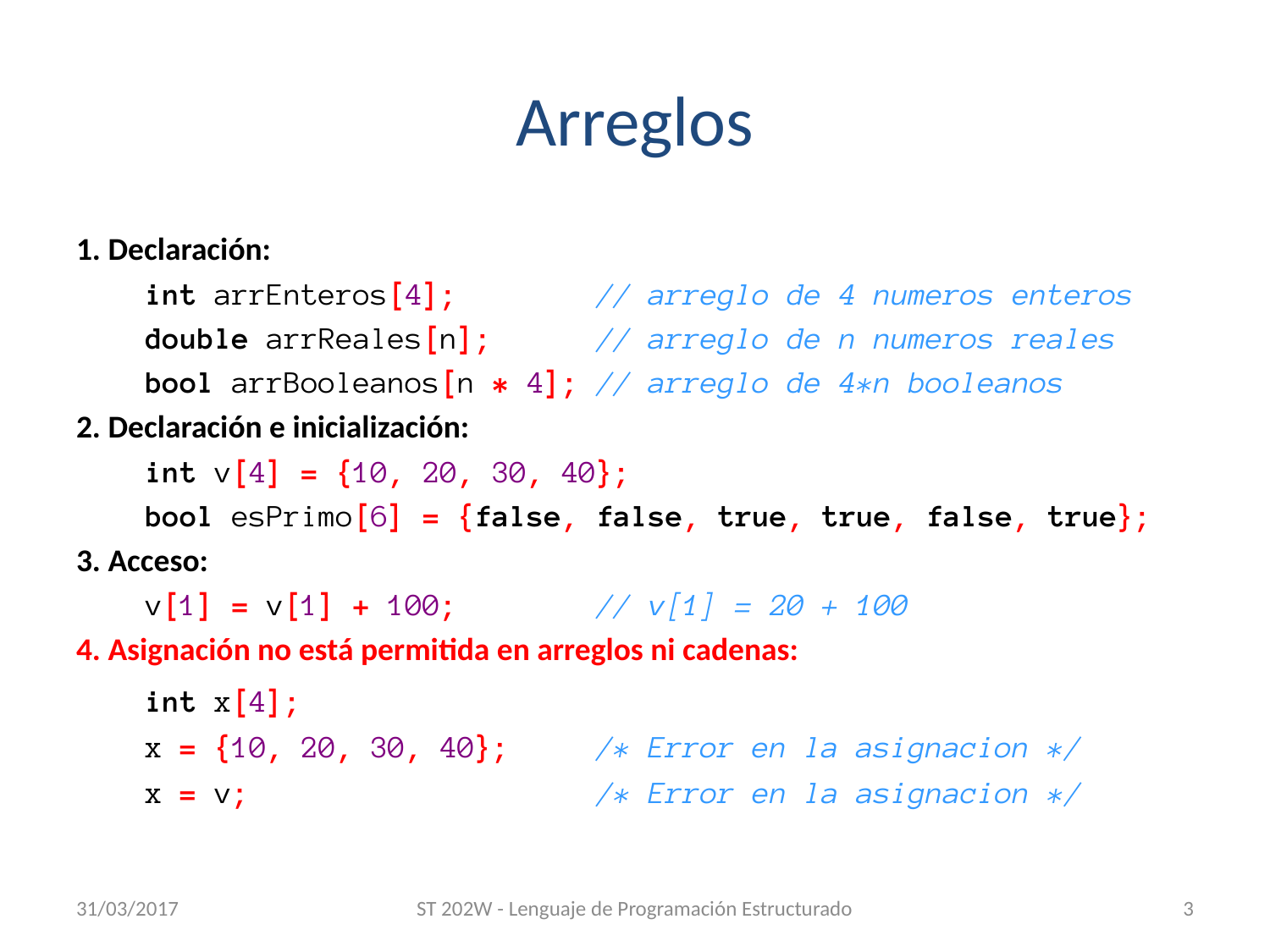

# Arreglos
1. Declaración:
    int arrEnteros[4];        // arreglo de 4 numeros enteros
    double arrReales[n];      // arreglo de n numeros reales
    bool arrBooleanos[n * 4]; // arreglo de 4*n booleanos
2. Declaración e inicialización:
    int v[4] = {10, 20, 30, 40};
    bool esPrimo[6] = {false, false, true, true, false, true};
3. Acceso:
    v[1] = v[1] + 100;        // v[1] = 20 + 100
4. Asignación no está permitida en arreglos ni cadenas:
    int x[4];
    x = {10, 20, 30, 40};     /* Error en la asignacion */
    x = v;                    /* Error en la asignacion */

31/03/2017
ST 202W - Lenguaje de Programación Estructurado
3